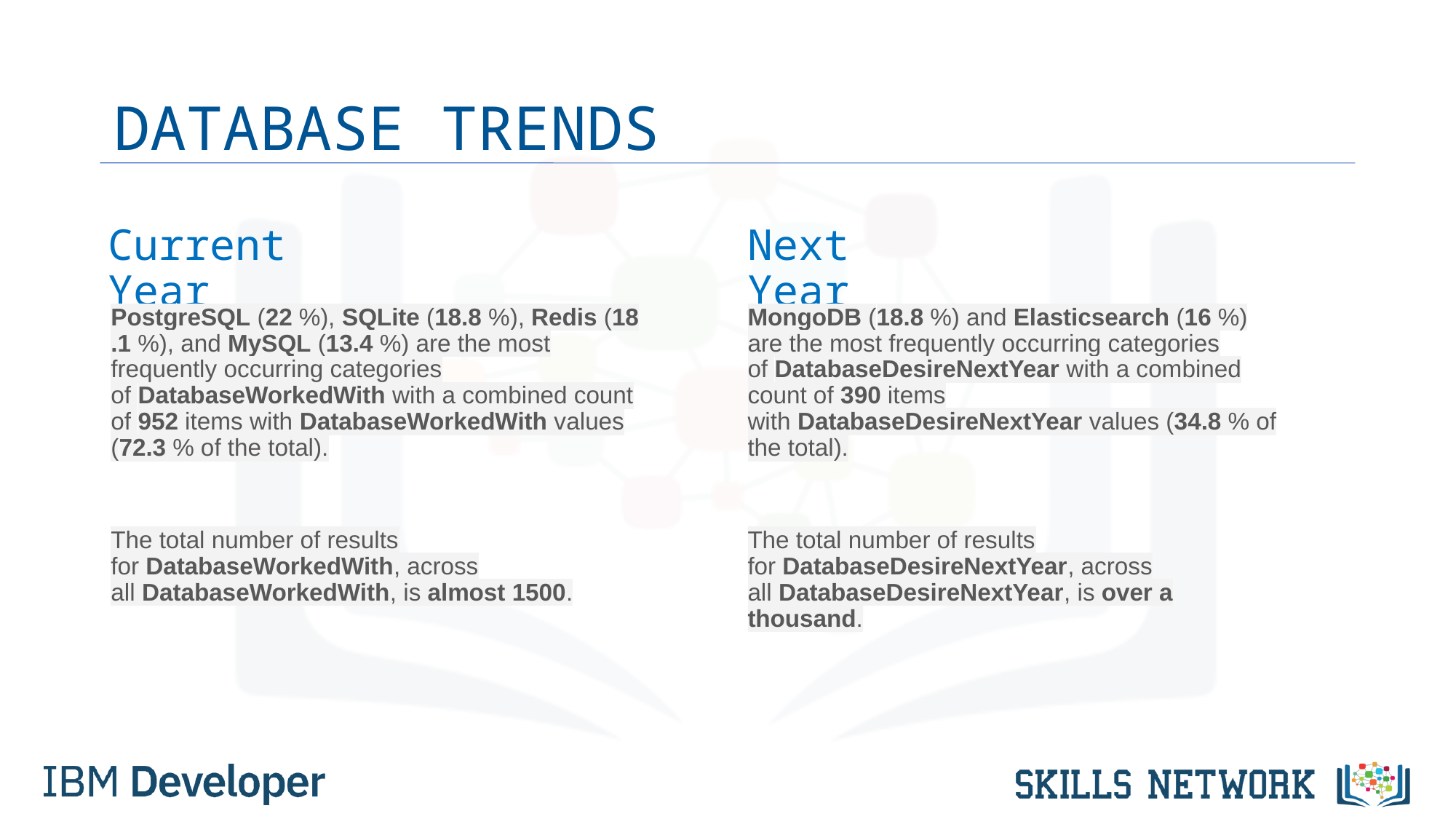

# DATABASE TRENDS
Current Year
Next Year
PostgreSQL (22 %), SQLite (18.8 %), Redis (18.1 %), and MySQL (13.4 %) are the most frequently occurring categories of DatabaseWorkedWith with a combined count of 952 items with DatabaseWorkedWith values (72.3 % of the total).

The total number of results for DatabaseWorkedWith, across all DatabaseWorkedWith, is almost 1500.
MongoDB (18.8 %) and Elasticsearch (16 %) are the most frequently occurring categories of DatabaseDesireNextYear with a combined count of 390 items with DatabaseDesireNextYear values (34.8 % of the total).

The total number of results for DatabaseDesireNextYear, across all DatabaseDesireNextYear, is over a thousand.